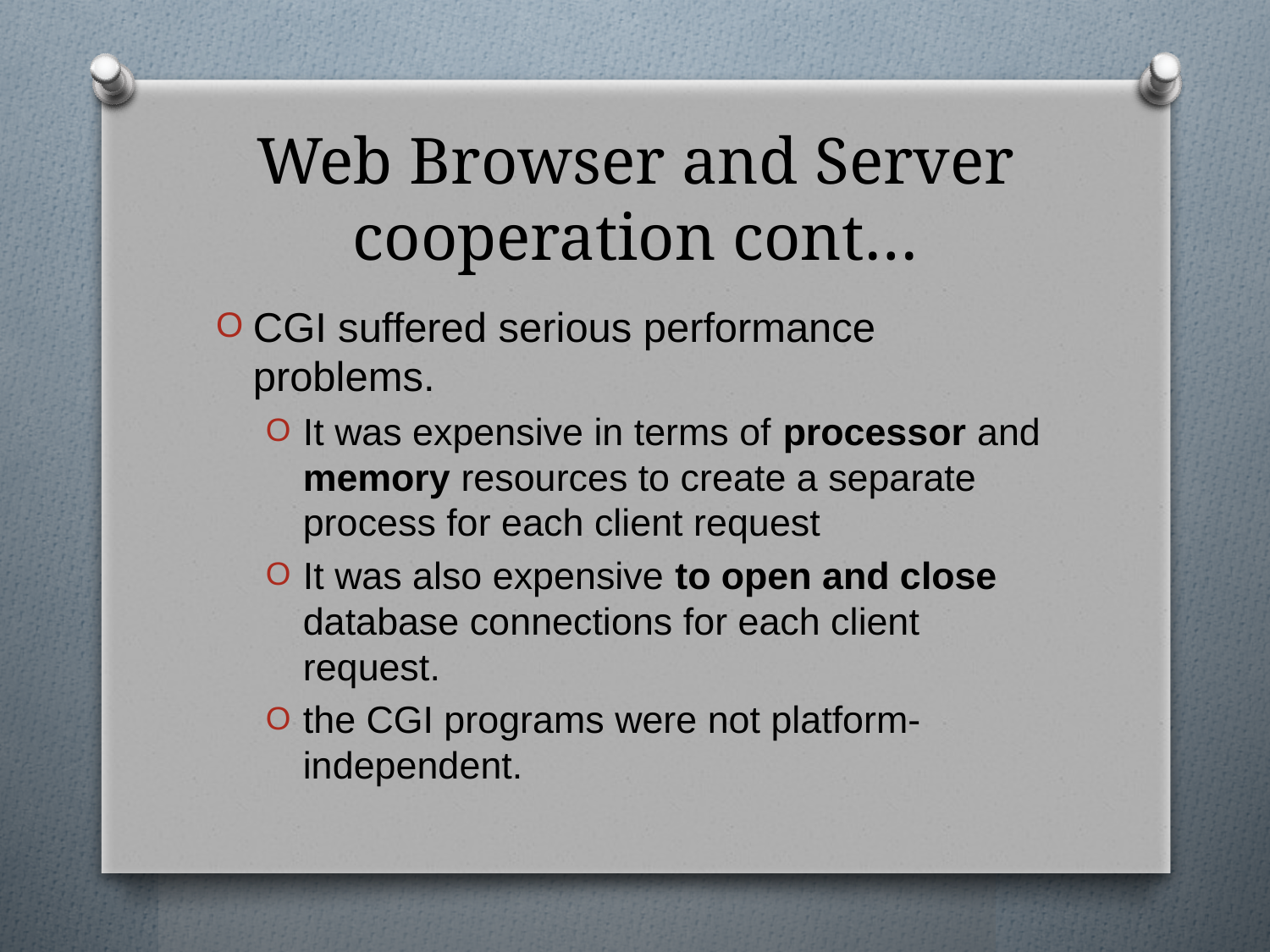

# Web Browser and Server cooperation cont…
CGI suffered serious performance problems.
It was expensive in terms of processor and memory resources to create a separate process for each client request
It was also expensive to open and close database connections for each client request.
the CGI programs were not platform-independent.